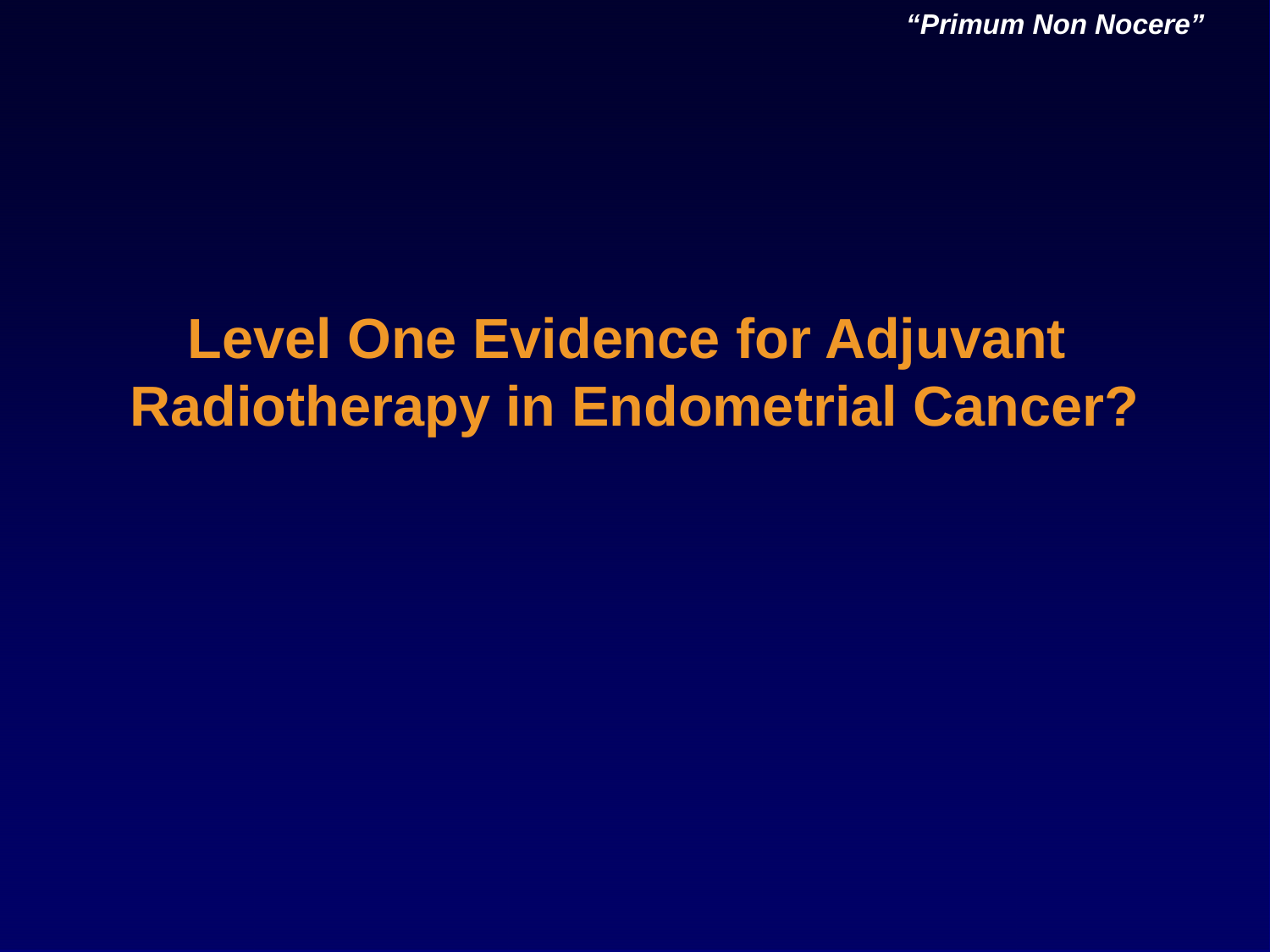

“Primum Non Nocere”
Level One Evidence for Adjuvant
Radiotherapy in Endometrial Cancer?